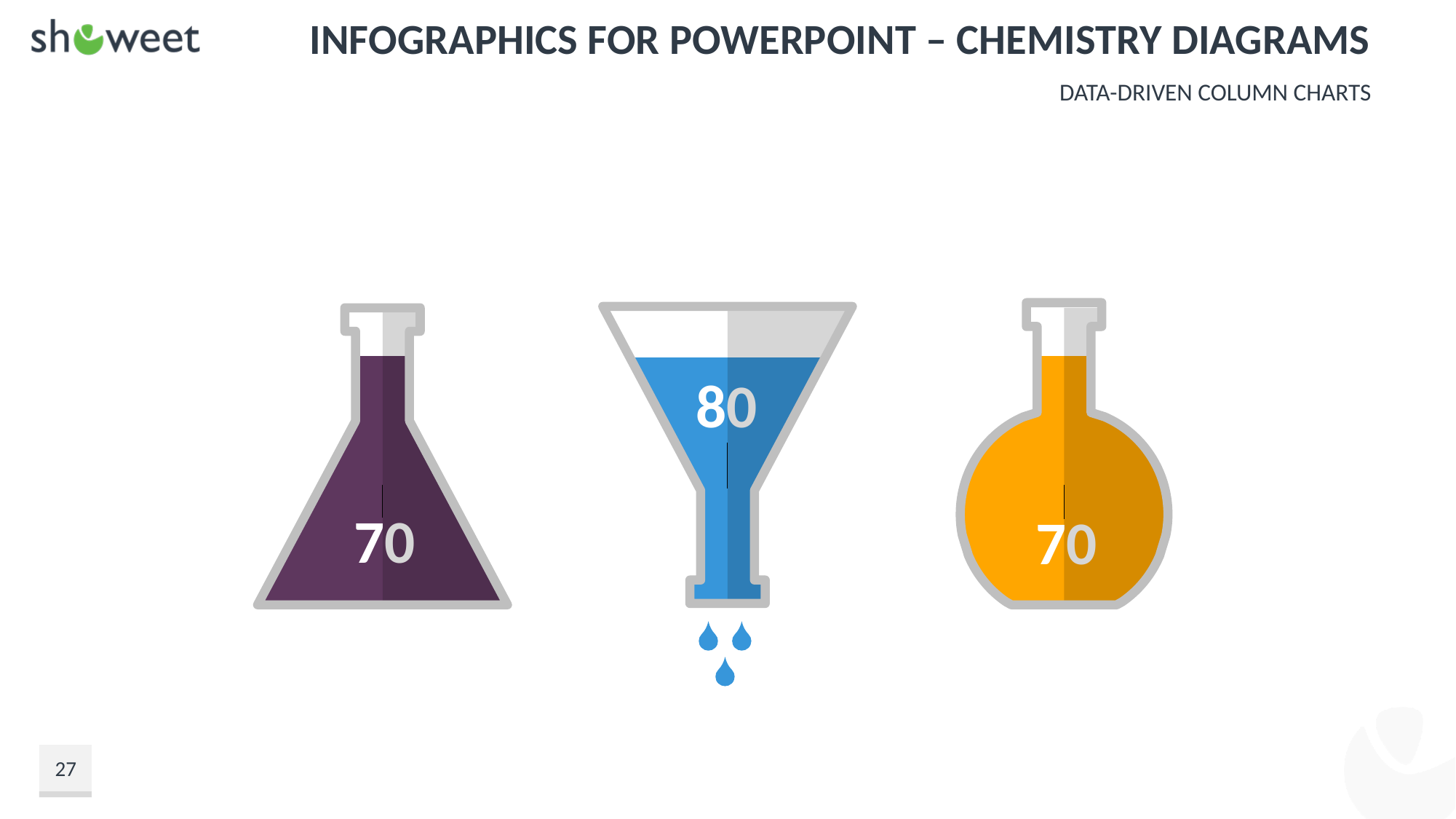

# Infographics for PowerPoint – Chemistry Diagrams
Data-driven Column Charts

### Chart

| Category | Series 1 | Series 2 |
|---|---|---|
| Category 1 | 70.0 | 30.0 |

### Chart

| Category | Series 1 | Series 2 |
|---|---|---|
| Category 1 | 70.0 | 30.0 |

### Chart

| Category | Series 1 | Series 2 |
|---|---|---|
| Category 1 | 80.0 | 20.0 |

27